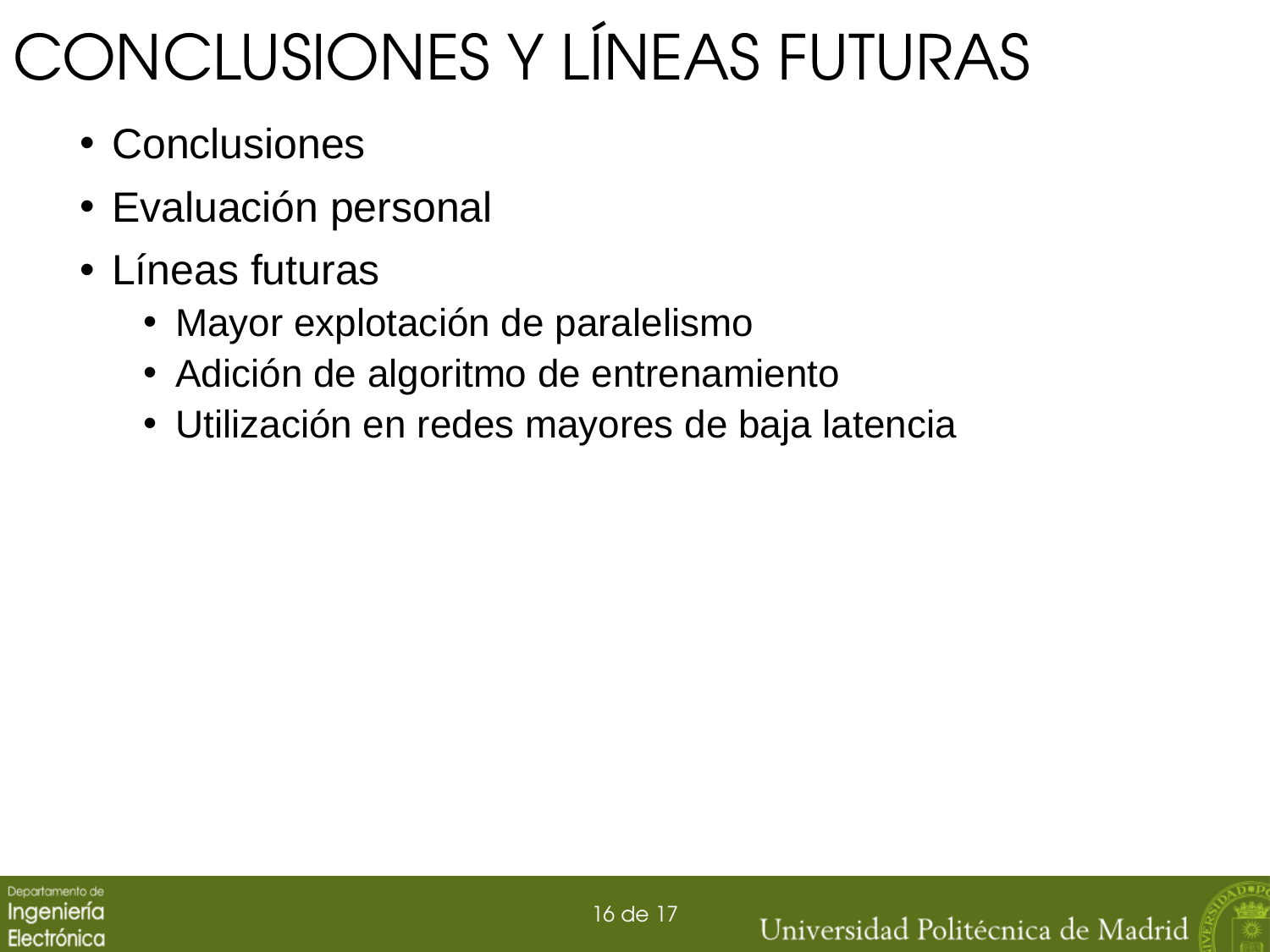

# CONCLUSIONES Y LÍNEAS FUTURAS
Conclusiones
Evaluación personal
Líneas futuras
Mayor explotación de paralelismo
Adición de algoritmo de entrenamiento
Utilización en redes mayores de baja latencia
16 de 17